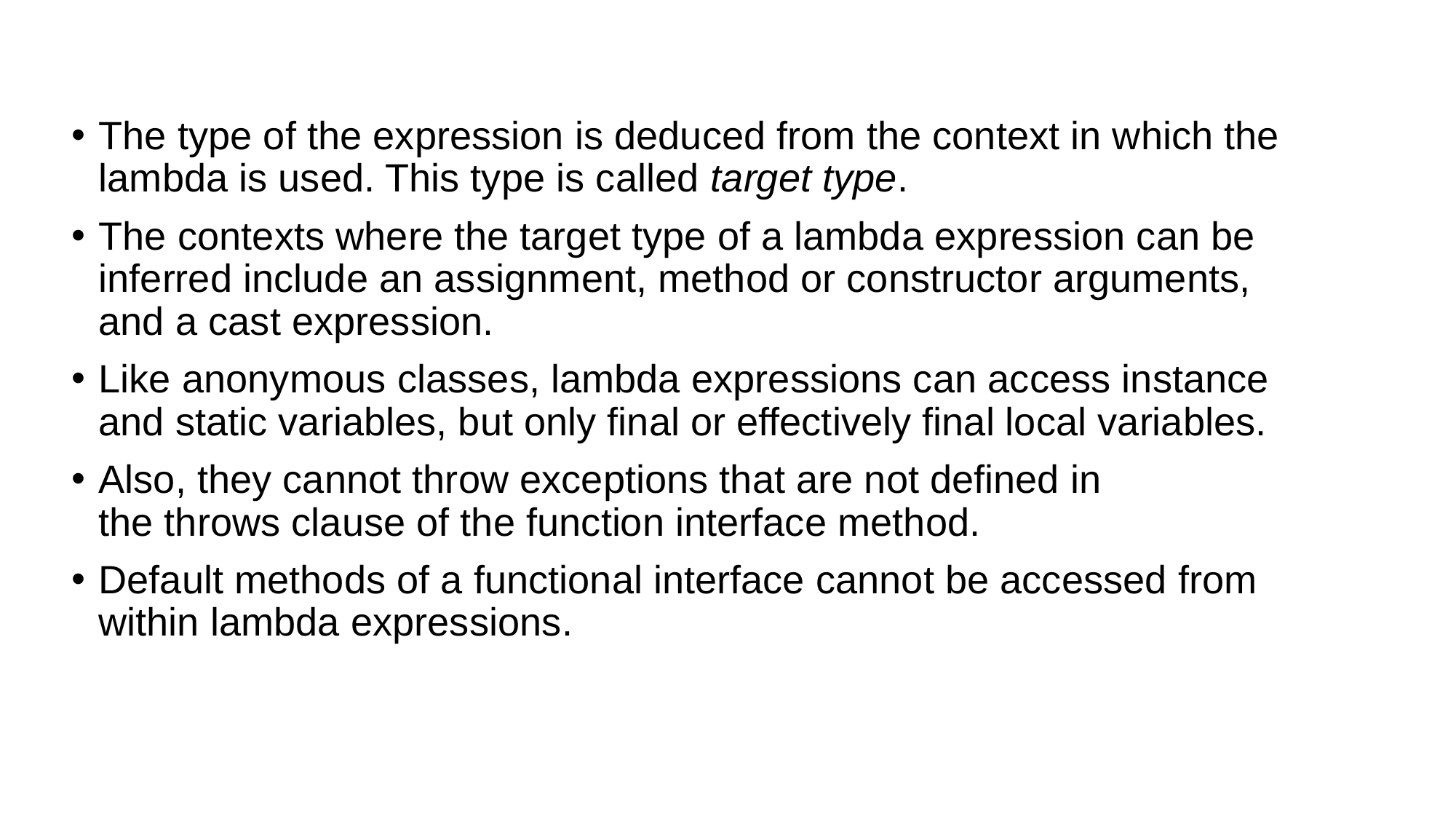

The type of the expression is deduced from the context in which the lambda is used. This type is called target type.
The contexts where the target type of a lambda expression can be inferred include an assignment, method or constructor arguments, and a cast expression.
Like anonymous classes, lambda expressions can access instance and static variables, but only final or effectively final local variables.
Also, they cannot throw exceptions that are not defined in the throws clause of the function interface method.
Default methods of a functional interface cannot be accessed from within lambda expressions.